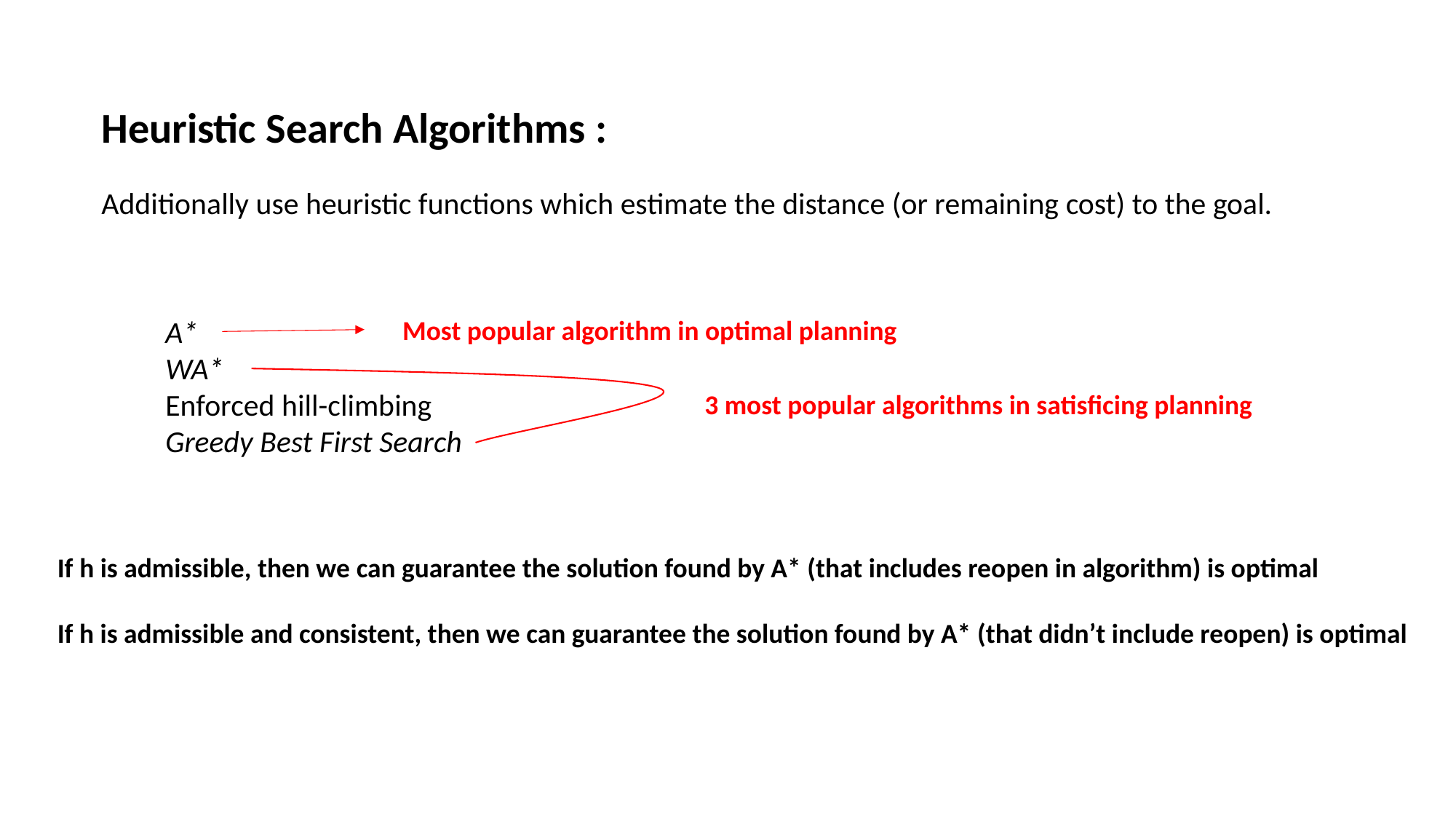

Heuristic Search Algorithms :

Additionally use heuristic functions which estimate the distance (or remaining cost) to the goal.
A*
WA*
Enforced hill-climbing
Greedy Best First Search
Most popular algorithm in optimal planning

3 most popular algorithms in satisficing planning
If h is admissible, then we can guarantee the solution found by A* (that includes reopen in algorithm) is optimal

If h is admissible and consistent, then we can guarantee the solution found by A* (that didn’t include reopen) is optimal